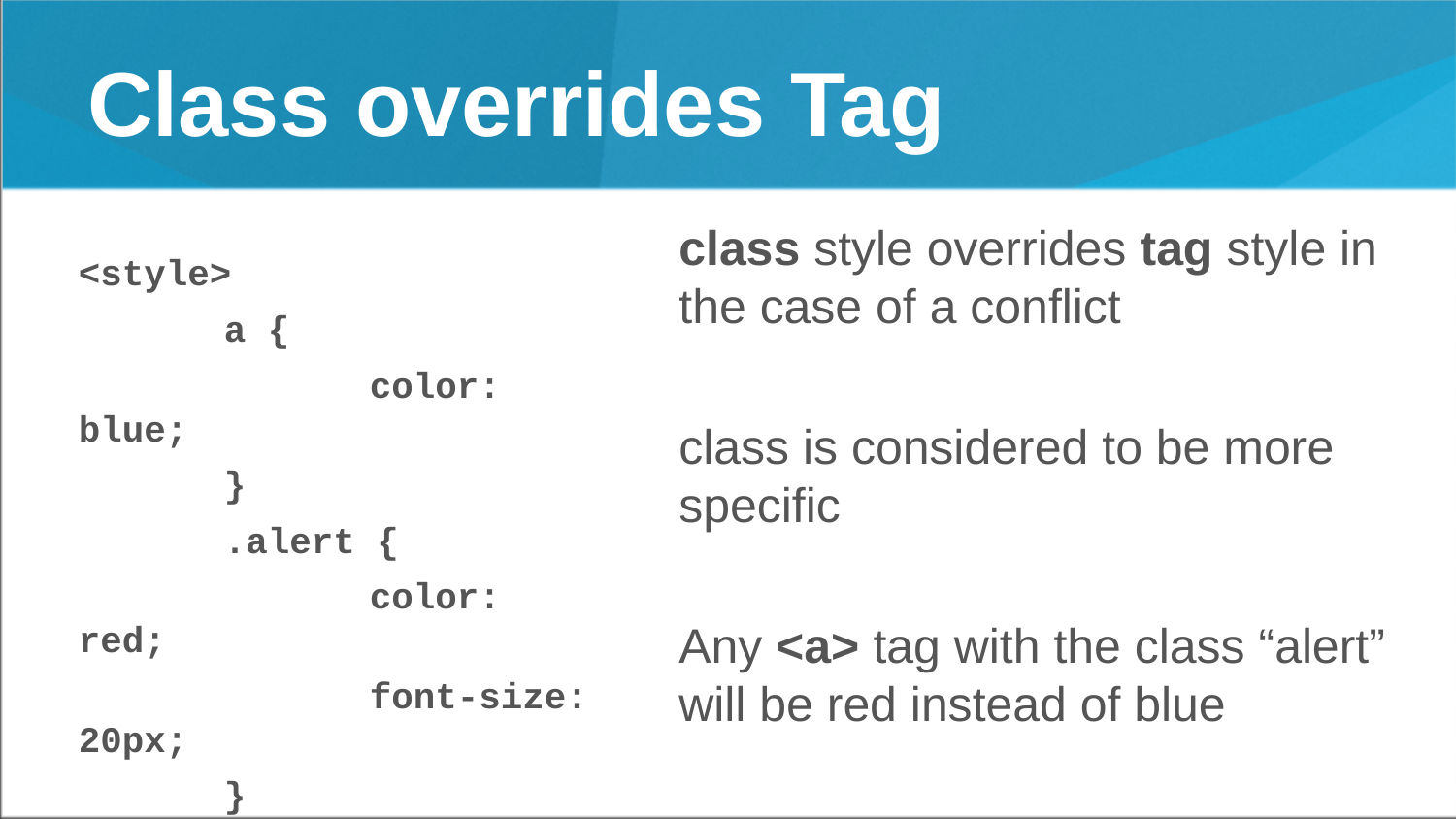

# Class overrides Tag
class style overrides tag style in the case of a conflict

class is considered to be more specific

Any <a> tag with the class “alert” will be red instead of blue
<style>
	a {
		color: blue;
	}
	.alert {
		color: red;
		font-size: 20px;
	}
</style>